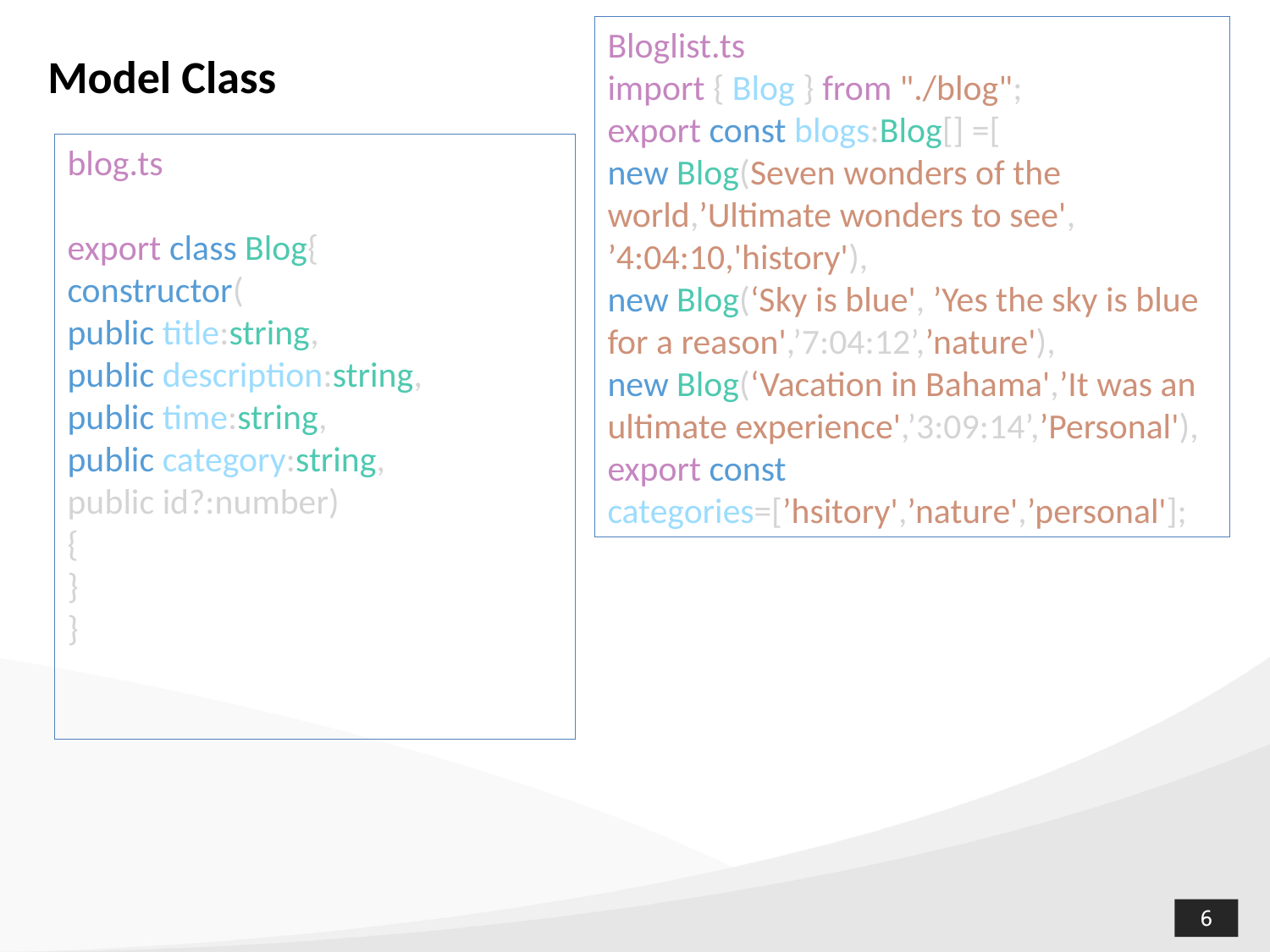

Bloglist.ts
import { Blog } from "./blog";
export const blogs:Blog[] =[
new Blog(Seven wonders of the world,’Ultimate wonders to see', ’4:04:10,'history'),
new Blog(‘Sky is blue', ’Yes the sky is blue for a reason',’7:04:12’,’nature'),
new Blog(‘Vacation in Bahama',’It was an ultimate experience',’3:09:14’,’Personal'),
export const categories=[’hsitory',’nature',’personal'];
# Model Class
blog.ts

export class Blog{
constructor(
public title:string,
public description:string,
public time:string,
public category:string,
public id?:number)
{
}
}